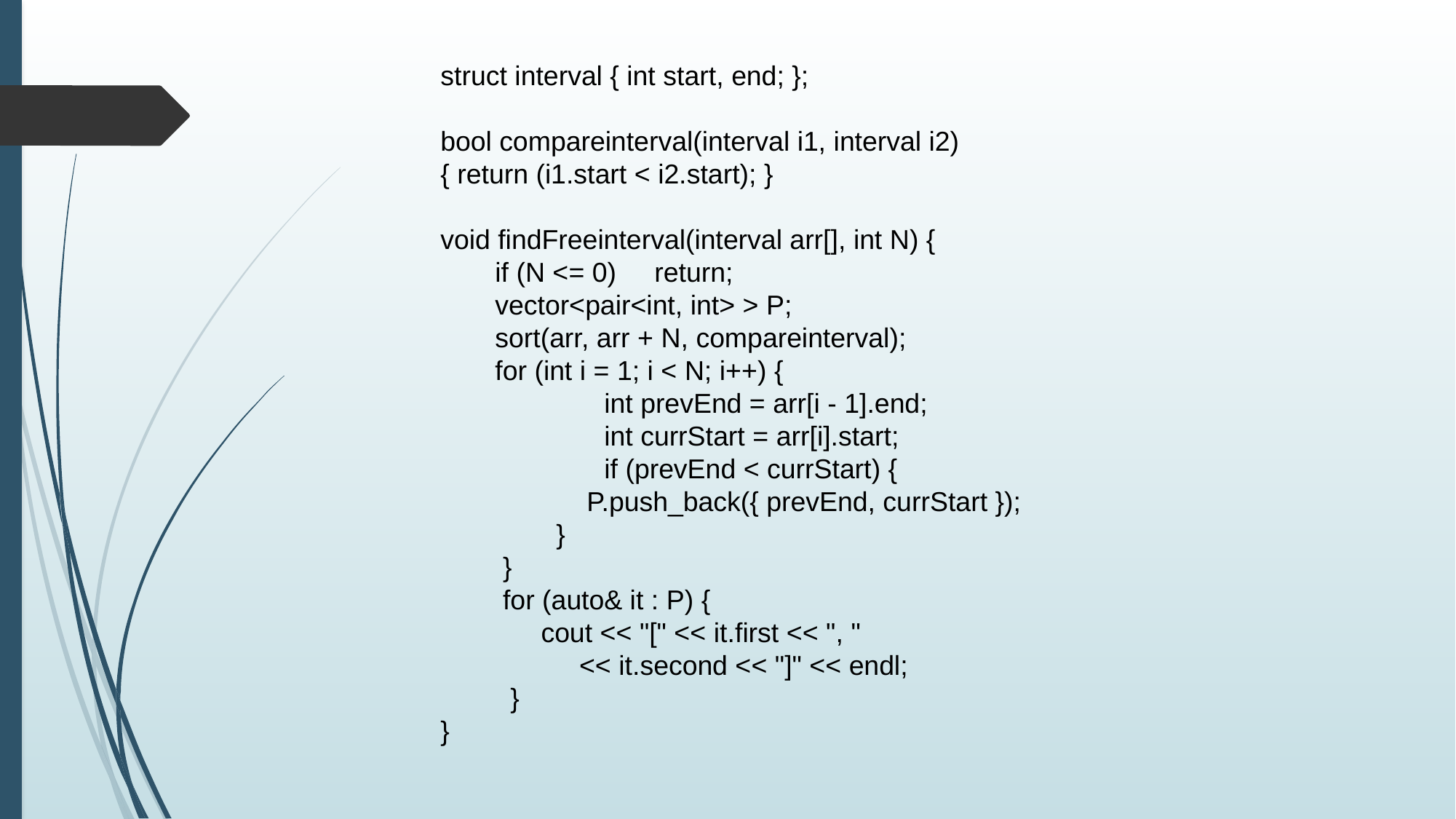

struct interval { int start, end; };

bool compareinterval(interval i1, interval i2)
{ return (i1.start < i2.start); }

void findFreeinterval(interval arr[], int N) {
if (N <= 0)     return;
vector<pair<int, int> > P;
sort(arr, arr + N, compareinterval);
for (int i = 1; i < N; i++) {
	int prevEnd = arr[i - 1].end;
	int currStart = arr[i].start;
	if (prevEnd < currStart) {
            P.push_back({ prevEnd, currStart });
        }
 }
 for (auto& it : P) {
      cout << "[" << it.first << ", "
           << it.second << "]" << endl;
  }
}